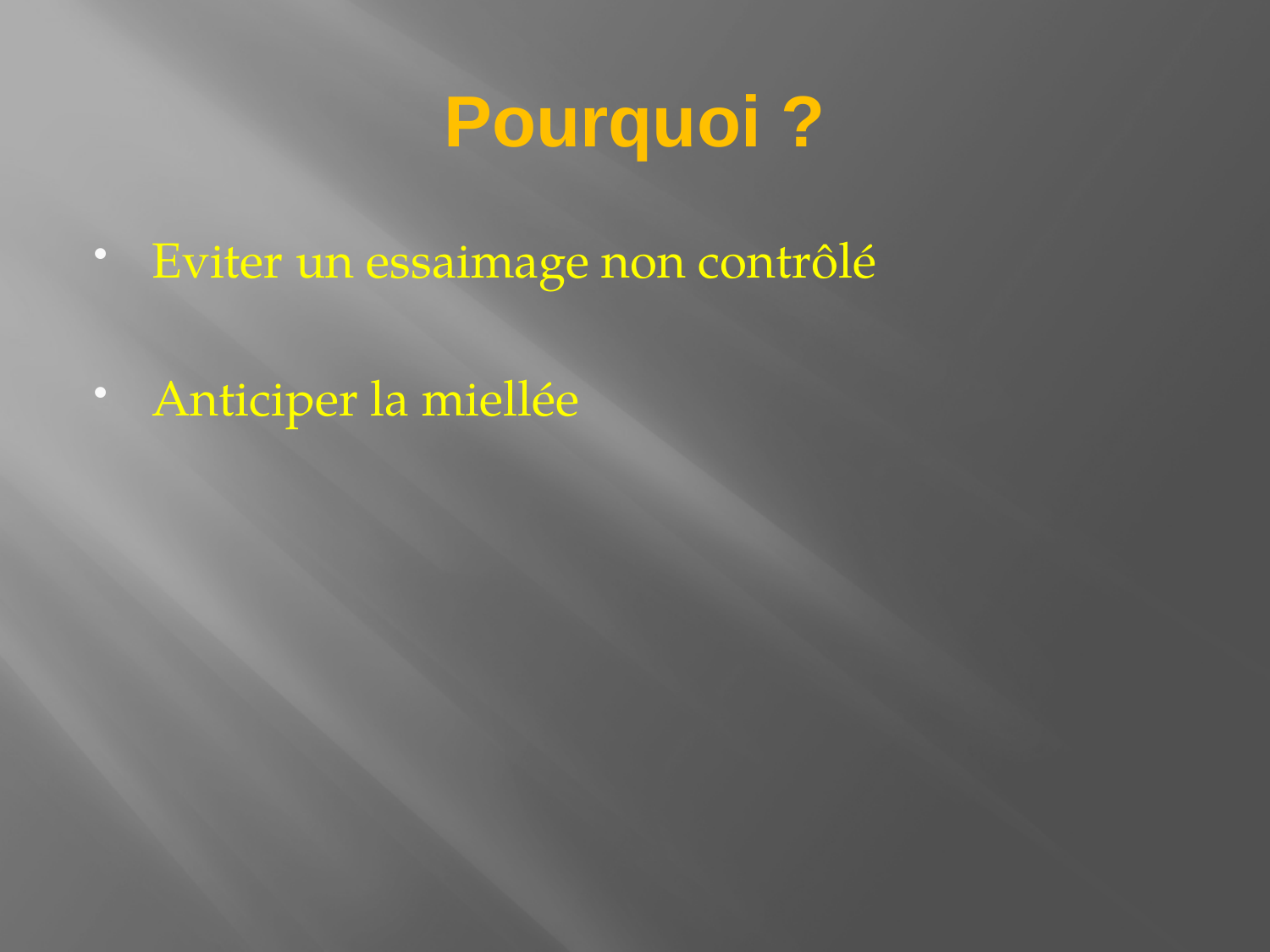

# Pourquoi ?
Eviter un essaimage non contrôlé

Anticiper la miellée